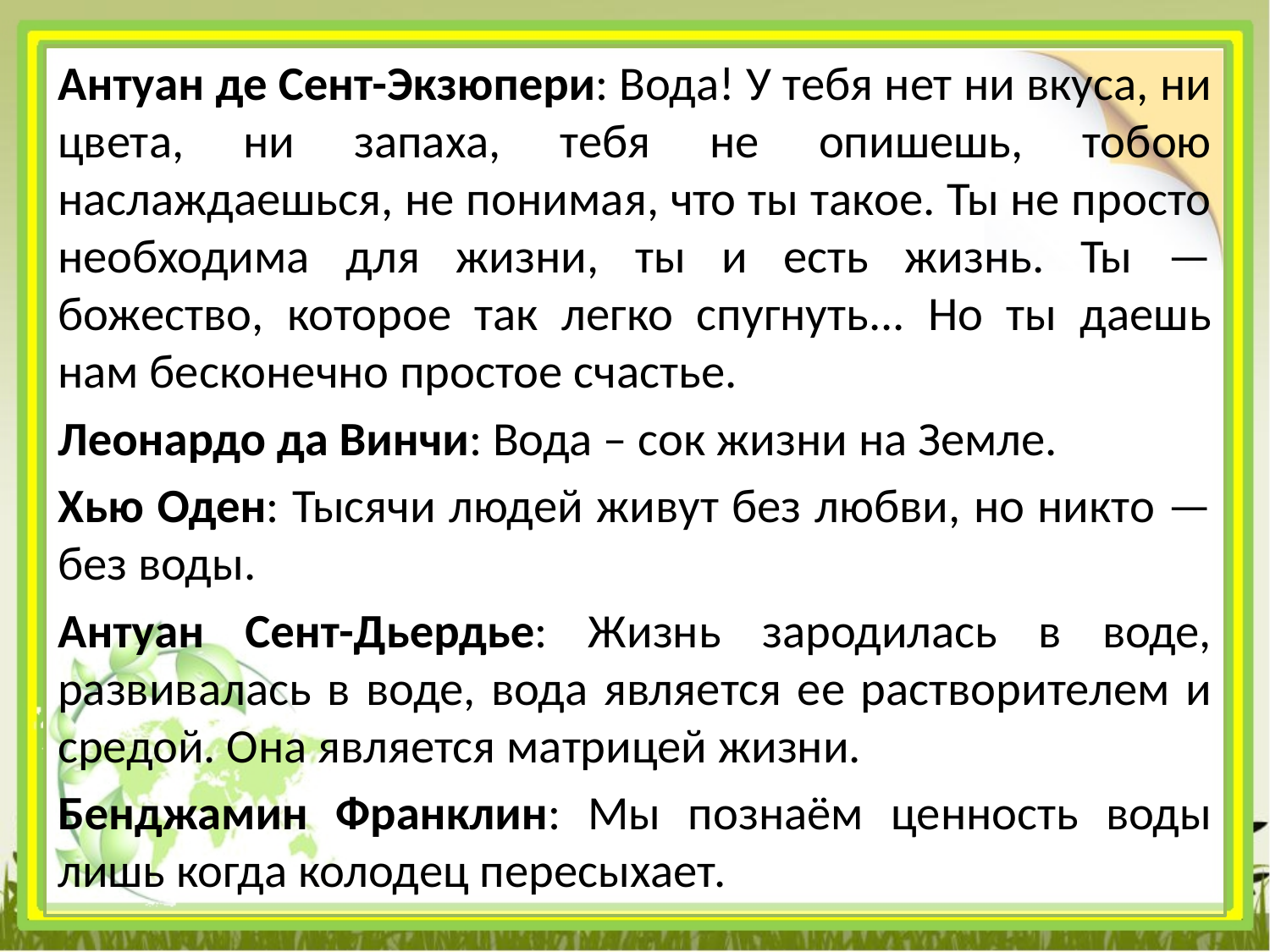

Антуан де Сент-Экзюпери: Вода! У тебя нет ни вкуса, ни цвета, ни запаха, тебя не опишешь, тобою наслаждаешься, не понимая, что ты такое. Ты не просто необходима для жизни, ты и есть жизнь. Ты — божество, которое так легко спугнуть... Но ты даешь нам бесконечно простое счастье.
Леонардо да Винчи: Вода – сок жизни на Земле.
Xью Оден: Тысячи людей живут без любви, но никто — без воды.
Антуан Сент-Дьердье: Жизнь зародилась в воде, развивалась в воде, вода является ее растворителем и средой. Она является матрицей жизни.
Бенджамин Франклин: Мы познаём ценность воды лишь когда колодец пересыхает.